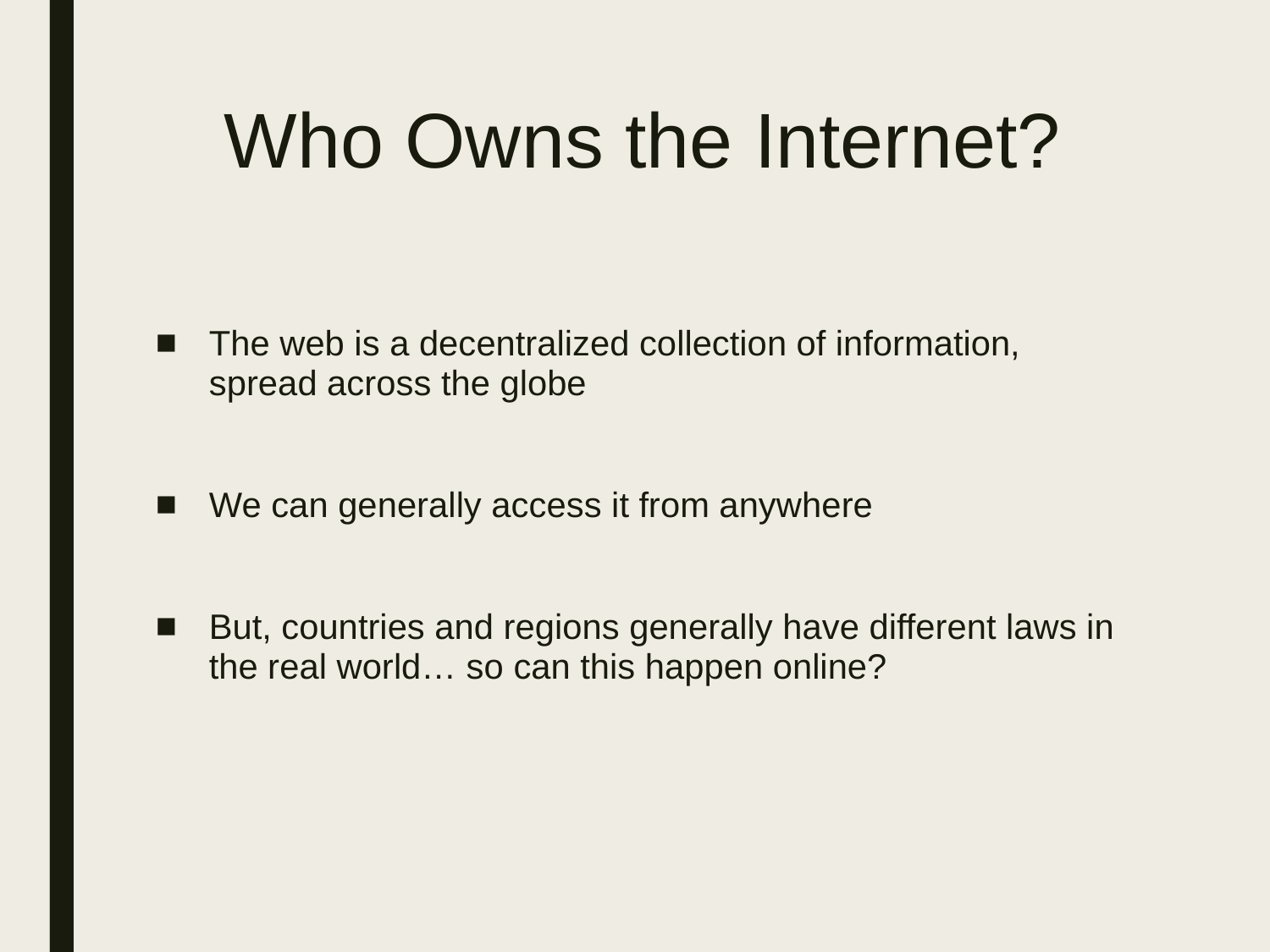

# Who Owns the Internet?
The web is a decentralized collection of information, spread across the globe

We can generally access it from anywhere

But, countries and regions generally have different laws in the real world… so can this happen online?